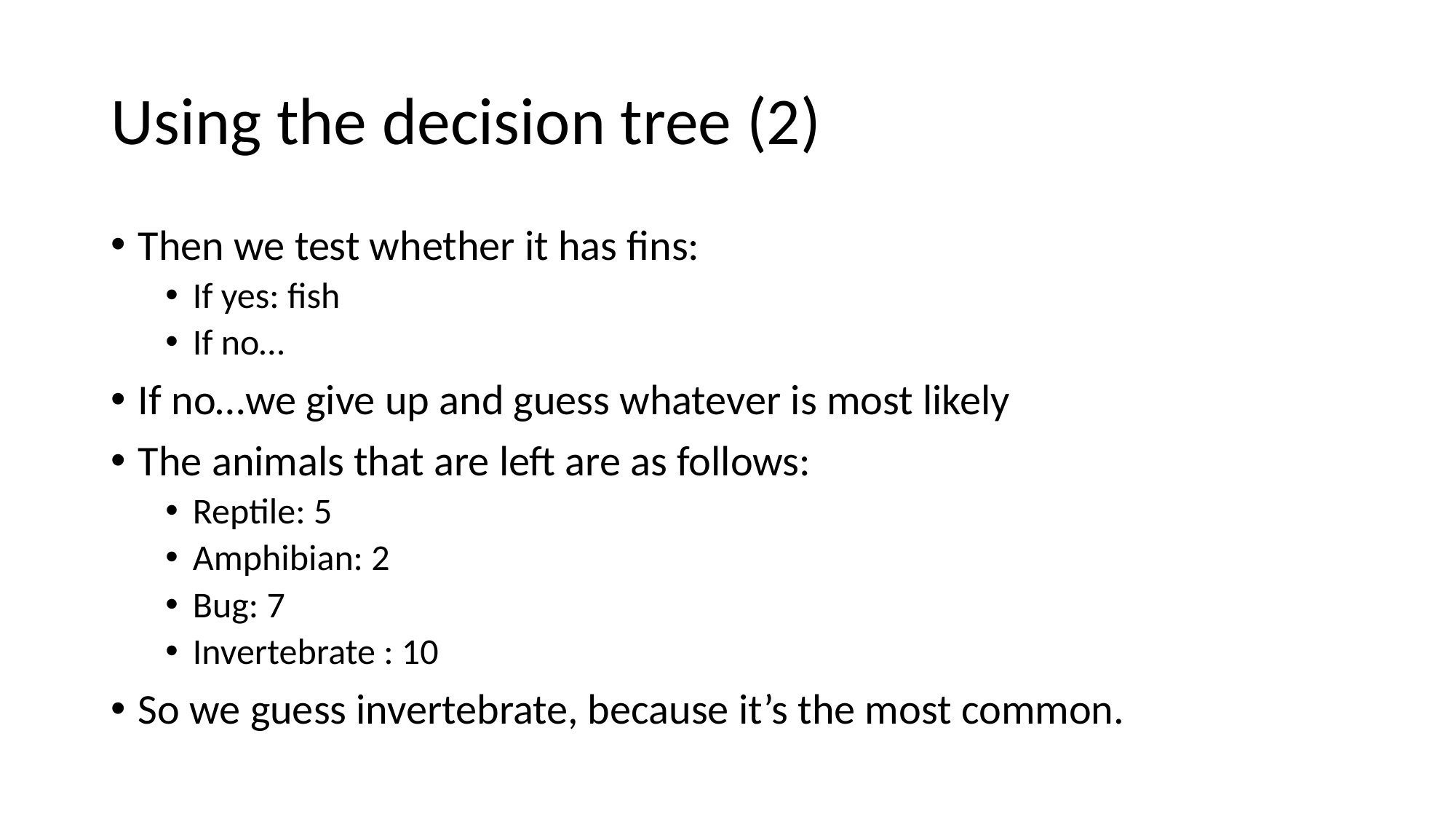

# Using the decision tree (2)
Then we test whether it has fins:
If yes: fish
If no…
If no…we give up and guess whatever is most likely
The animals that are left are as follows:
Reptile: 5
Amphibian: 2
Bug: 7
Invertebrate : 10
So we guess invertebrate, because it’s the most common.